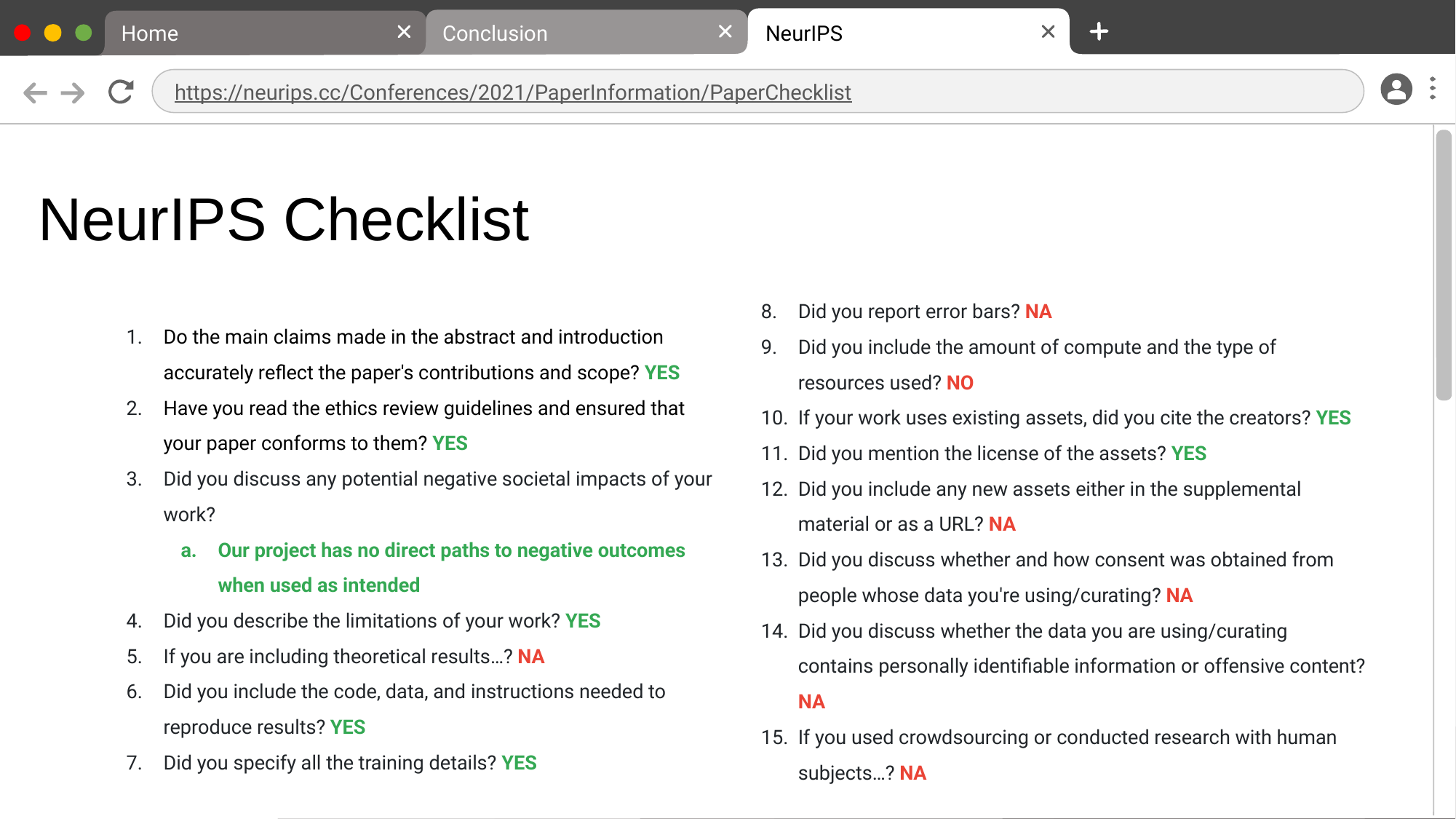

Conclusion
NeurIPS
Home
https://neurips.cc/Conferences/2021/PaperInformation/PaperChecklist
# NeurIPS Checklist
D
D
D
D
D
D
D
Did you report error bars? NA
Did you include the amount of compute and the type of resources used? NO
If your work uses existing assets, did you cite the creators? YES
Did you mention the license of the assets? YES
Did you include any new assets either in the supplemental material or as a URL? NA
Did you discuss whether and how consent was obtained from people whose data you're using/curating? NA
Did you discuss whether the data you are using/curating contains personally identifiable information or offensive content? NA
If you used crowdsourcing or conducted research with human subjects…? NA
Do the main claims made in the abstract and introduction accurately reflect the paper's contributions and scope? YES
Have you read the ethics review guidelines and ensured that your paper conforms to them? YES
Did you discuss any potential negative societal impacts of your work?
Our project has no direct paths to negative outcomes when used as intended
Did you describe the limitations of your work? YES
If you are including theoretical results…? NA
Did you include the code, data, and instructions needed to reproduce results? YES
Did you specify all the training details? YES